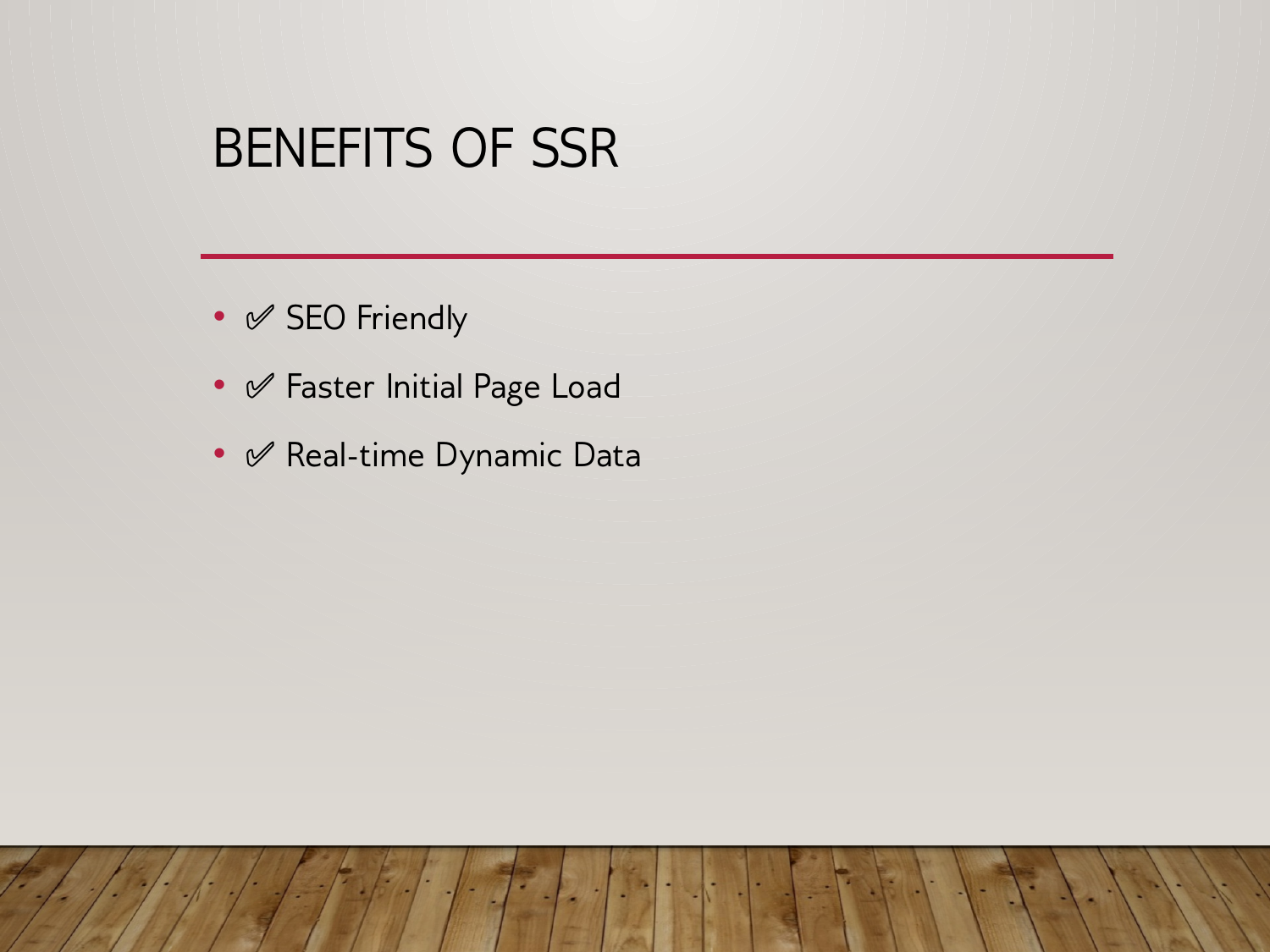

# Benefits of SSR
✅ SEO Friendly
✅ Faster Initial Page Load
✅ Real-time Dynamic Data